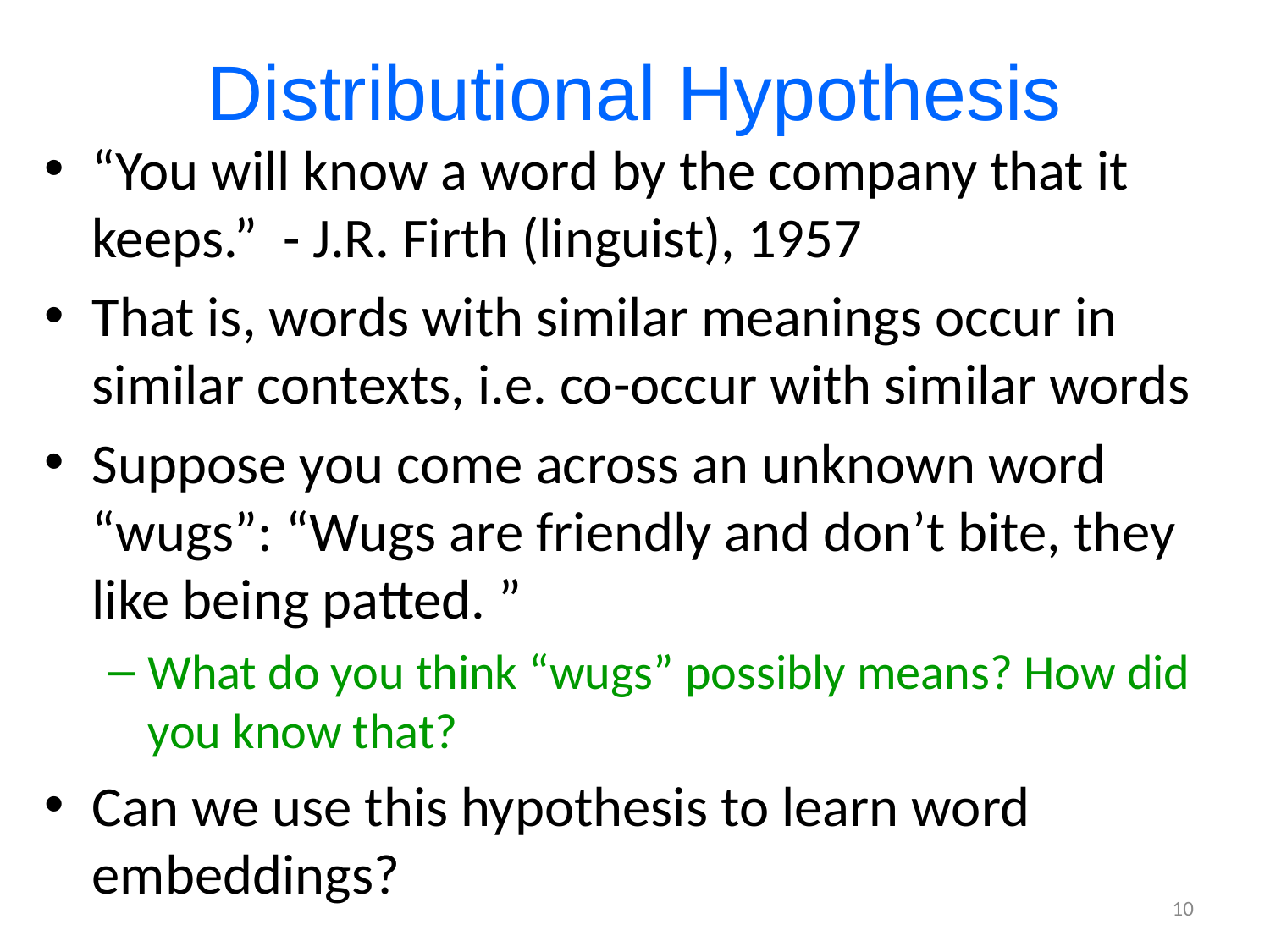

# Distributional Hypothesis
“You will know a word by the company that it keeps.”  - J.R. Firth (linguist), 1957
That is, words with similar meanings occur in similar contexts, i.e. co-occur with similar words
Suppose you come across an unknown word “wugs”: “Wugs are friendly and don’t bite, they like being patted. ”
What do you think “wugs” possibly means? How did you know that?
Can we use this hypothesis to learn word embeddings?

10